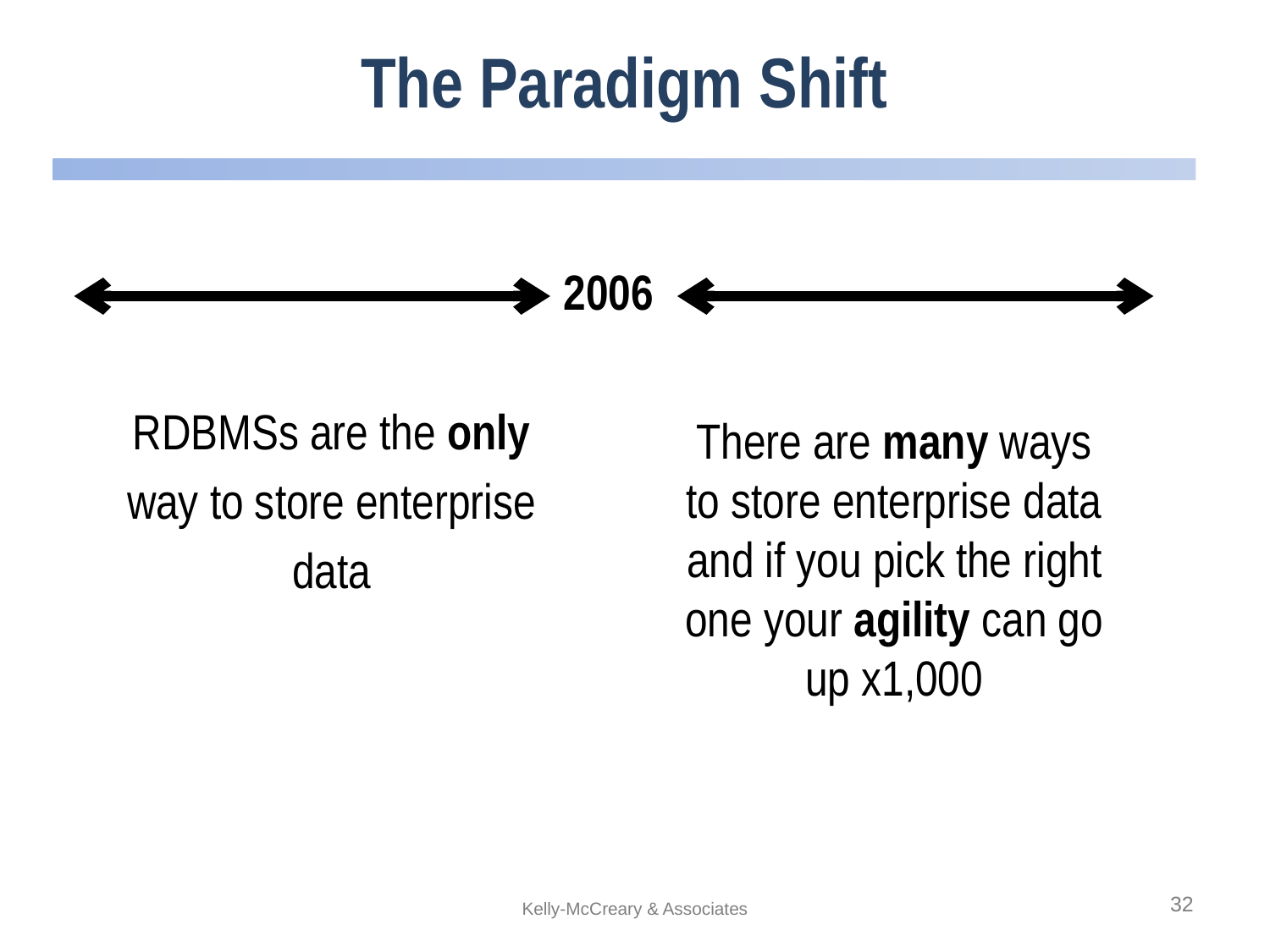

# The Paradigm Shift
2006
RDBMSs are the only
way to store enterprise
data
There are many ways to store enterprise data and if you pick the right one your agility can go up x1,000
32
Kelly-McCreary & Associates